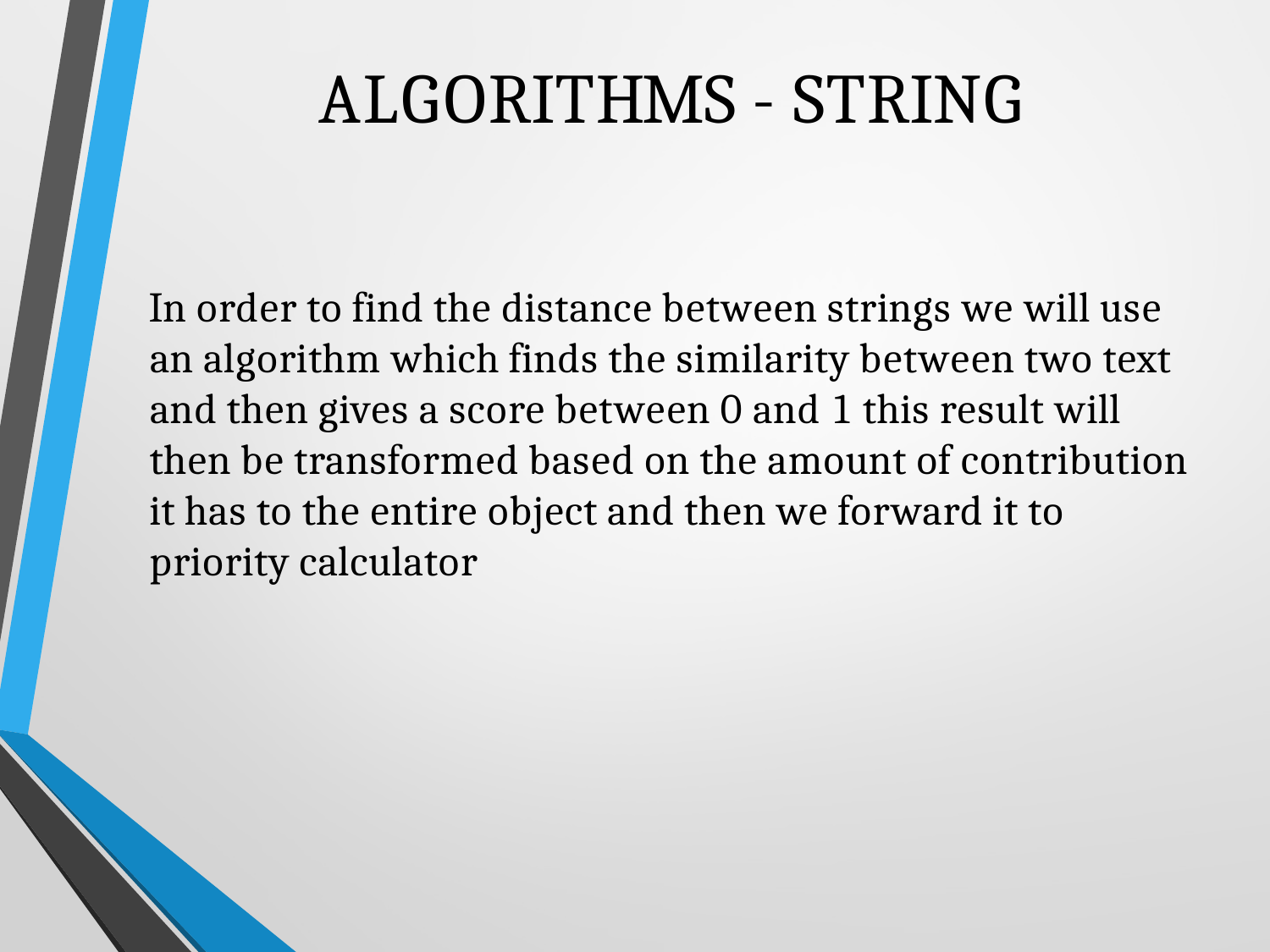

# ALGORITHMS - STRING
In order to find the distance between strings we will use an algorithm which finds the similarity between two text and then gives a score between 0 and 1 this result will then be transformed based on the amount of contribution it has to the entire object and then we forward it to priority calculator